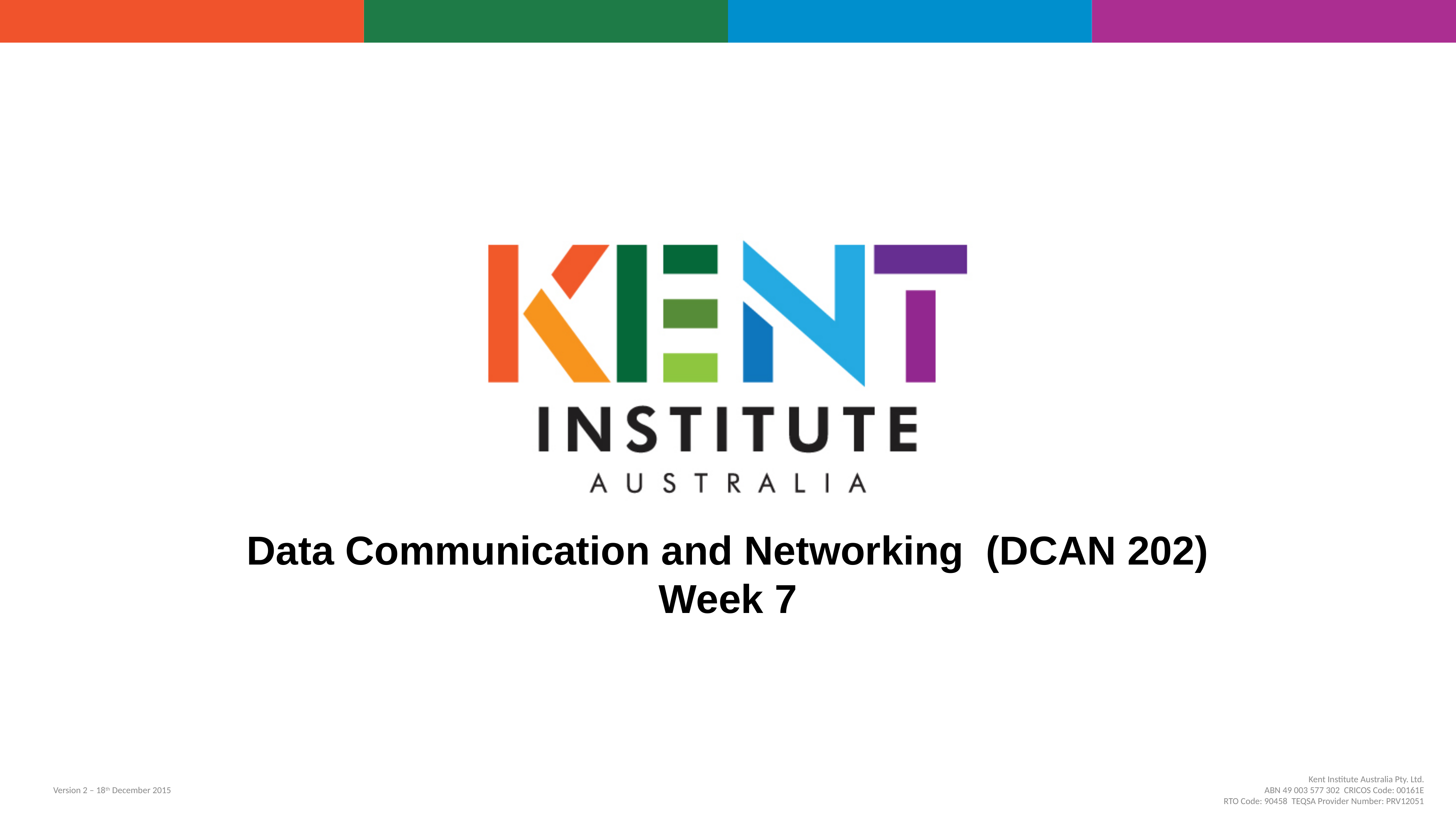

# Data Communication and Networking  (DCAN 202)
Week 7